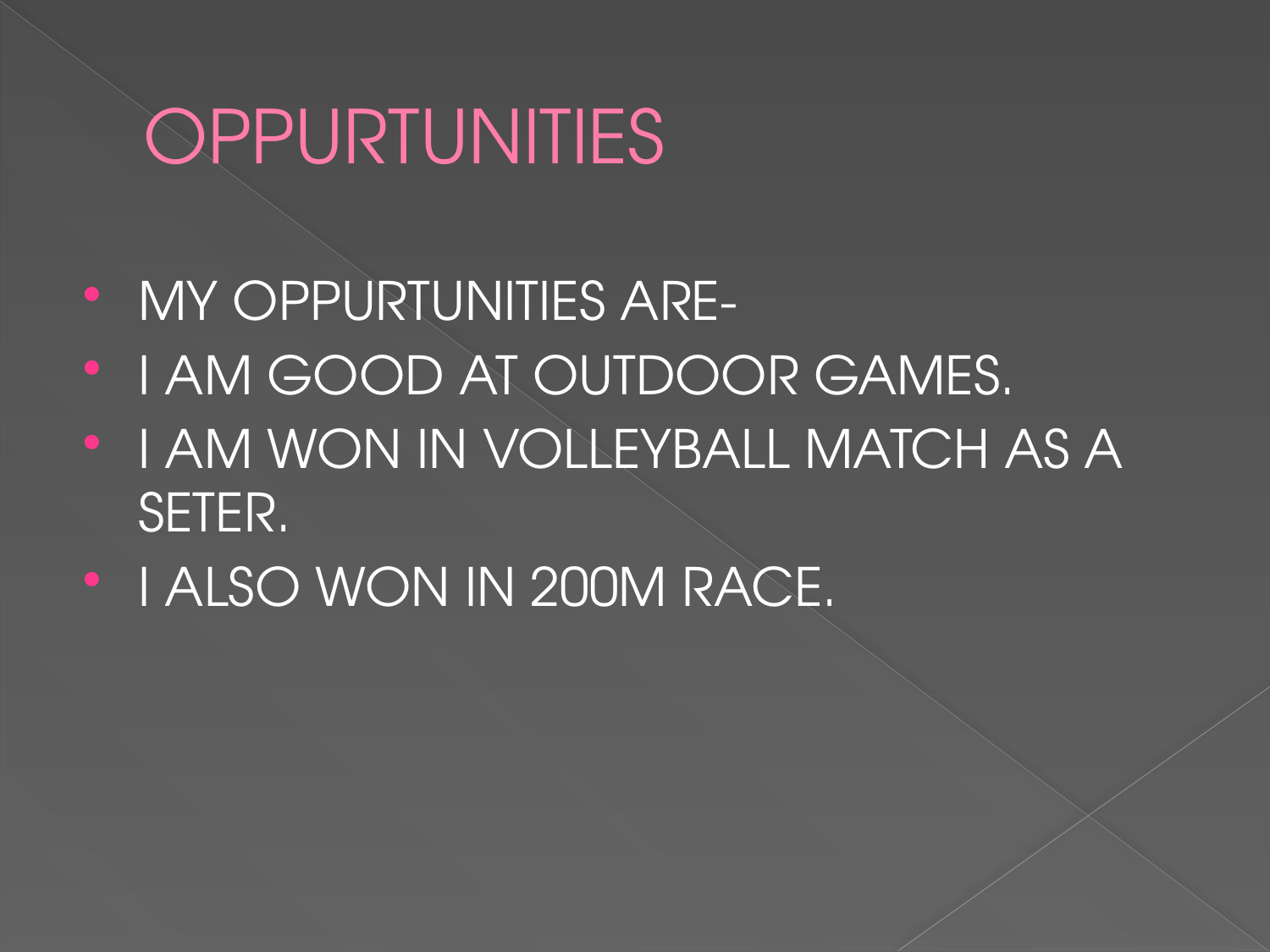

# OPPURTUNITIES
MY OPPURTUNITIES ARE-
I AM GOOD AT OUTDOOR GAMES.
I AM WON IN VOLLEYBALL MATCH AS A SETER.
I ALSO WON IN 200M RACE.